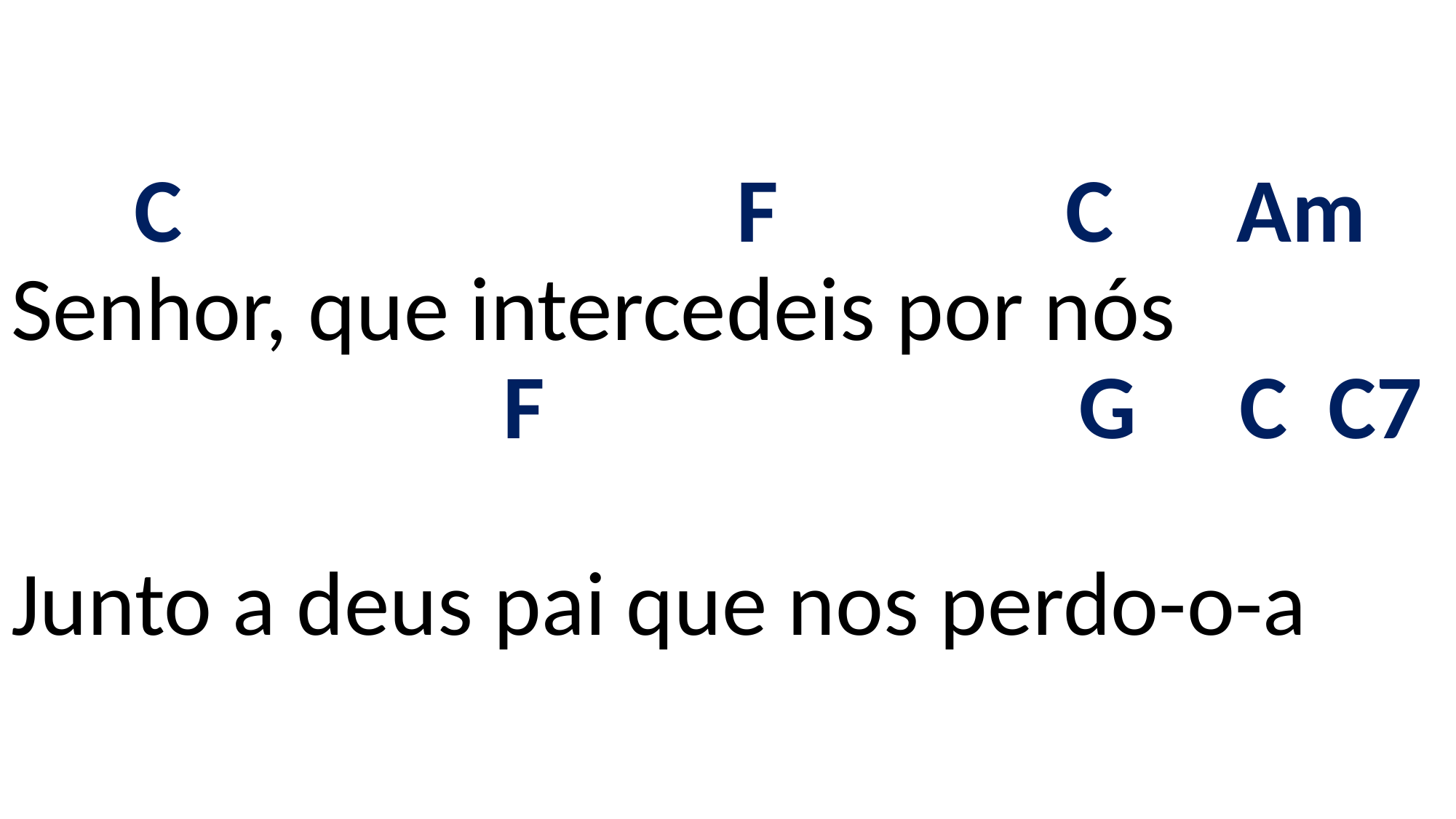

# C                           F              C      Am Senhor, que intercedeis por nós F                          G     C  C7 Junto a deus pai que nos perdo-o-a